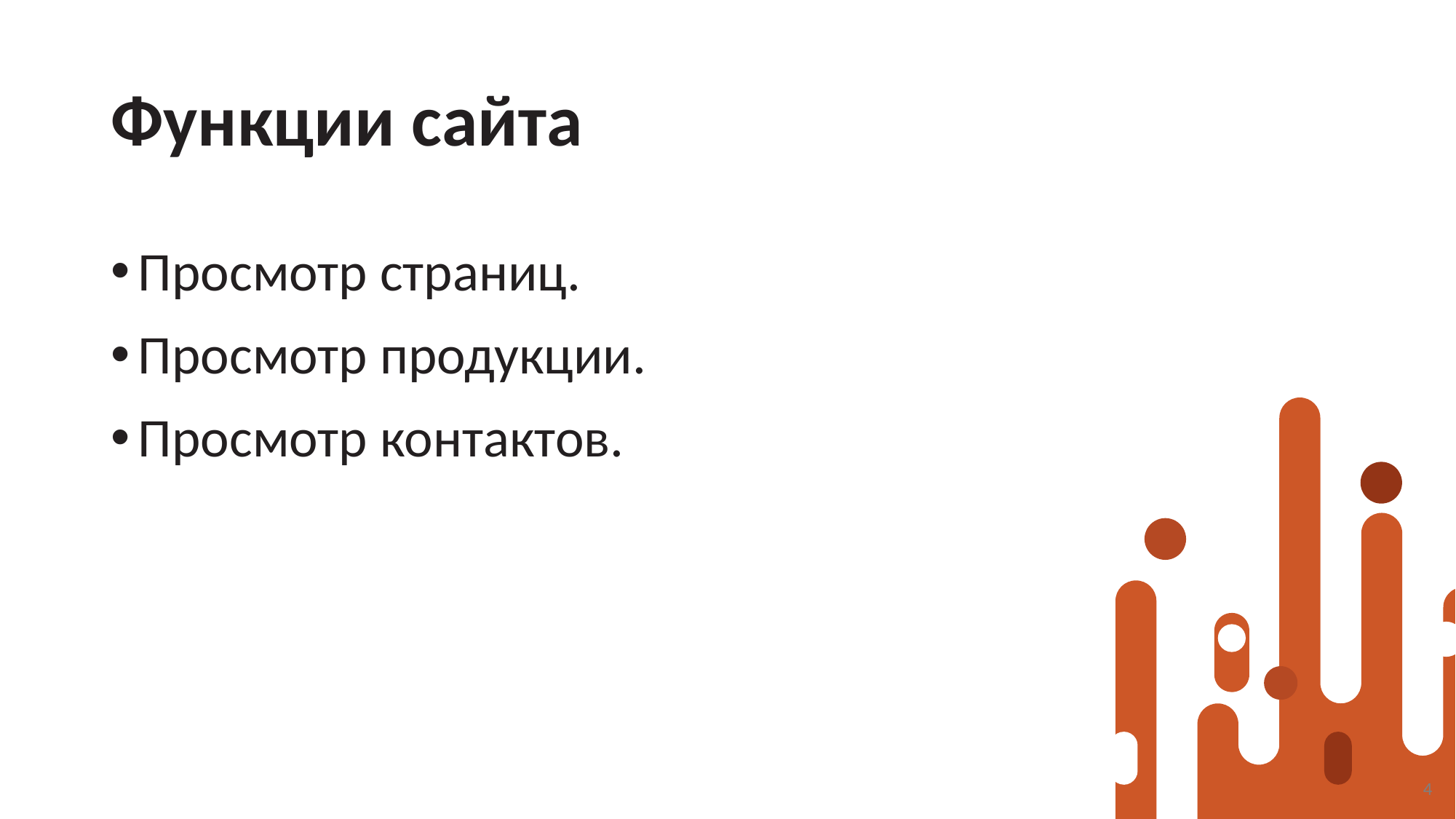

# Функции сайта
Просмотр страниц.
Просмотр продукции.
Просмотр контактов.
4